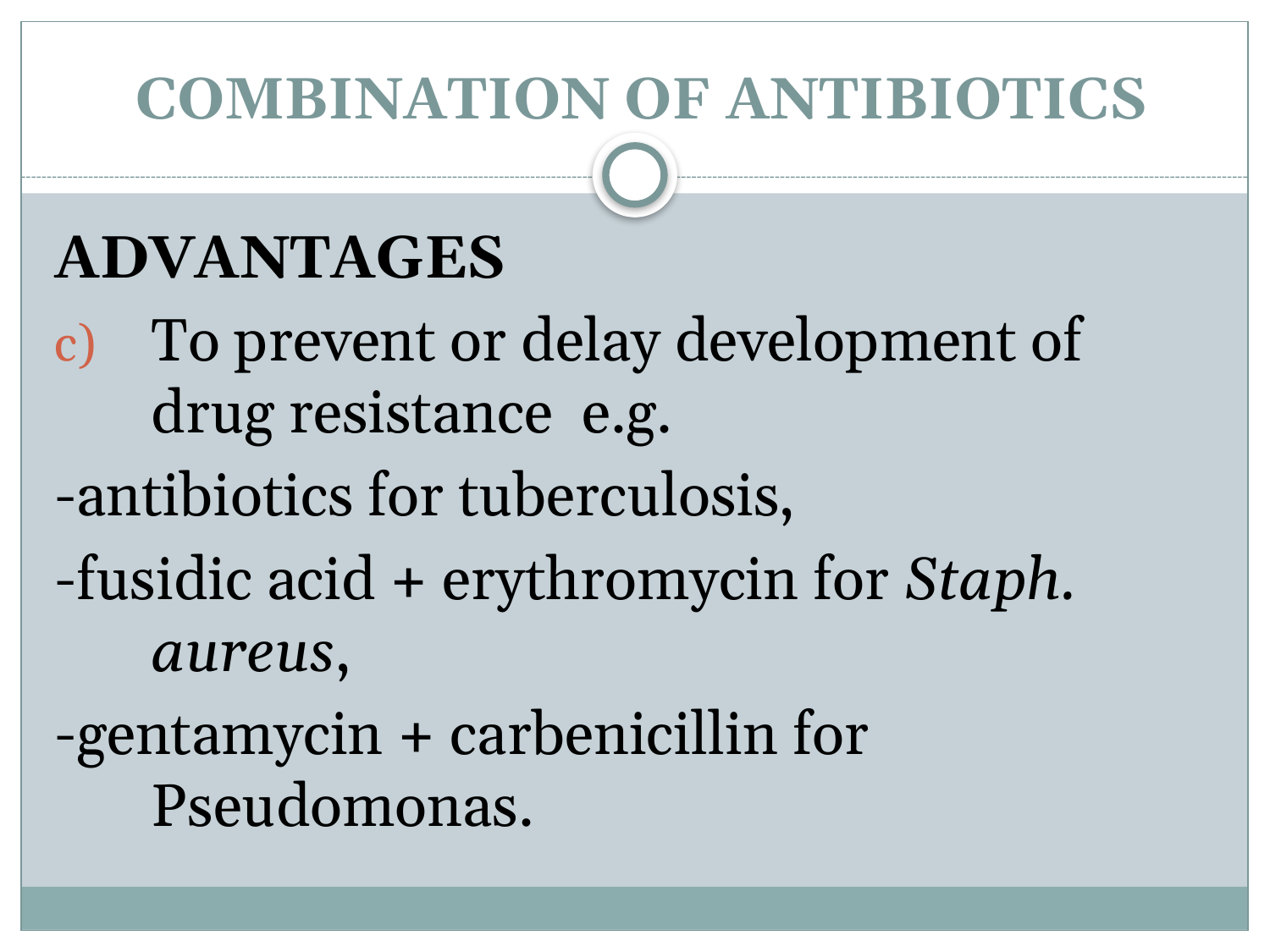

# COMBINATION OF ANTIBIOTICS
ADVANTAGES
To prevent or delay development of drug resistance  e.g.
-antibiotics for tuberculosis,
-fusidic acid + erythromycin for Staph. aureus,
-gentamycin + carbenicillin for Pseudomonas.